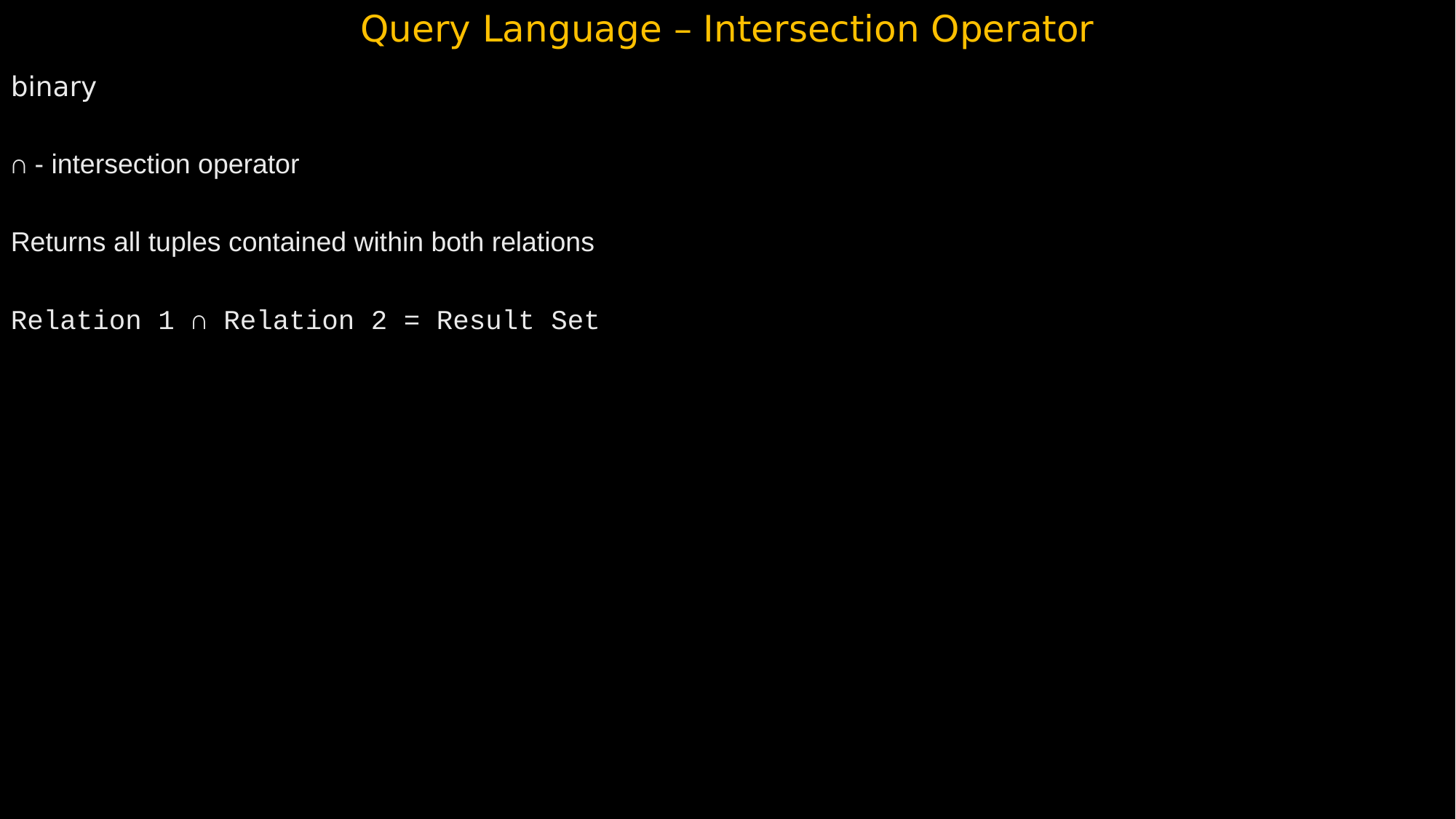

Query Language – Intersection Operator
binary

∩ - intersection operator

Returns all tuples contained within both relations

Relation 1 ∩ Relation 2 = Result Set